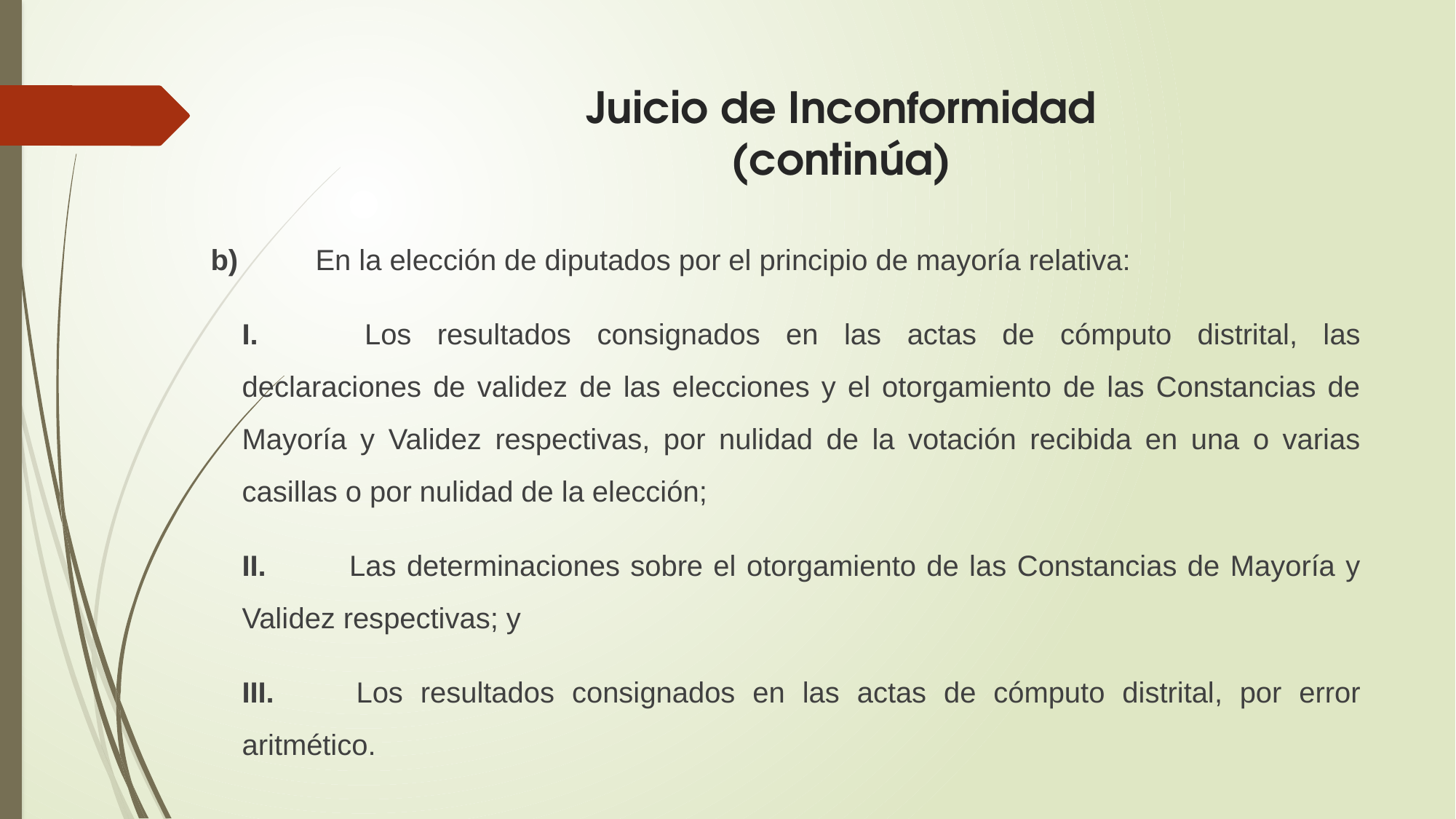

# Juicio de Inconformidad (continúa)
b) 	En la elección de diputados por el principio de mayoría relativa:
I. 	Los resultados consignados en las actas de cómputo distrital, las declaraciones de validez de las elecciones y el otorgamiento de las Constancias de Mayoría y Validez respectivas, por nulidad de la votación recibida en una o varias casillas o por nulidad de la elección;
II. 	Las determinaciones sobre el otorgamiento de las Constancias de Mayoría y Validez respectivas; y
III. 	Los resultados consignados en las actas de cómputo distrital, por error aritmético.